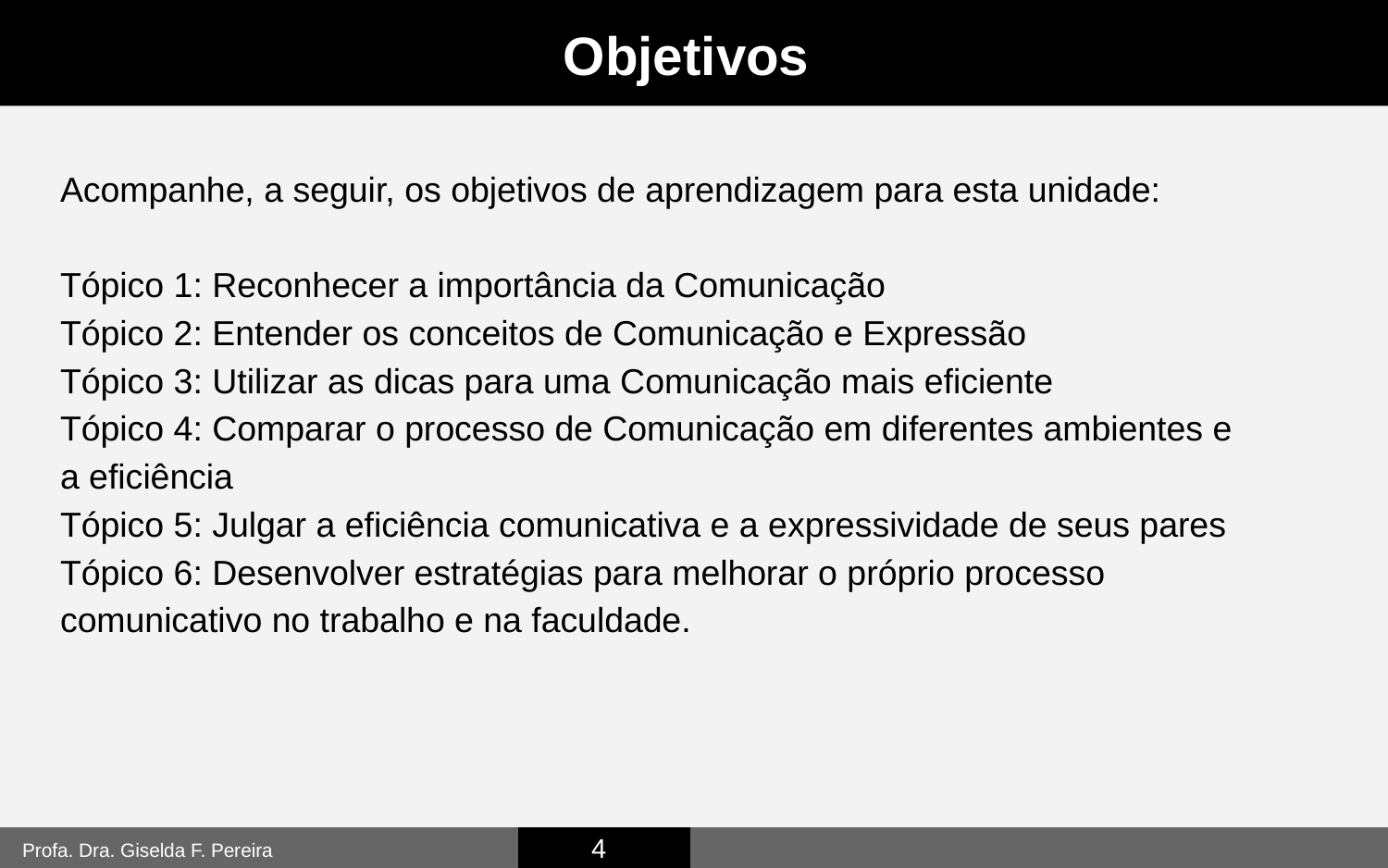

Acompanhe, a seguir, os objetivos de aprendizagem para esta unidade:

Tópico 1: Reconhecer a importância da Comunicação
Tópico 2: Entender os conceitos de Comunicação e Expressão
Tópico 3: Utilizar as dicas para uma Comunicação mais eficiente
Tópico 4: Comparar o processo de Comunicação em diferentes ambientes e a eficiência
Tópico 5: Julgar a eficiência comunicativa e a expressividade de seus pares
Tópico 6: Desenvolver estratégias para melhorar o próprio processo comunicativo no trabalho e na faculdade.
4